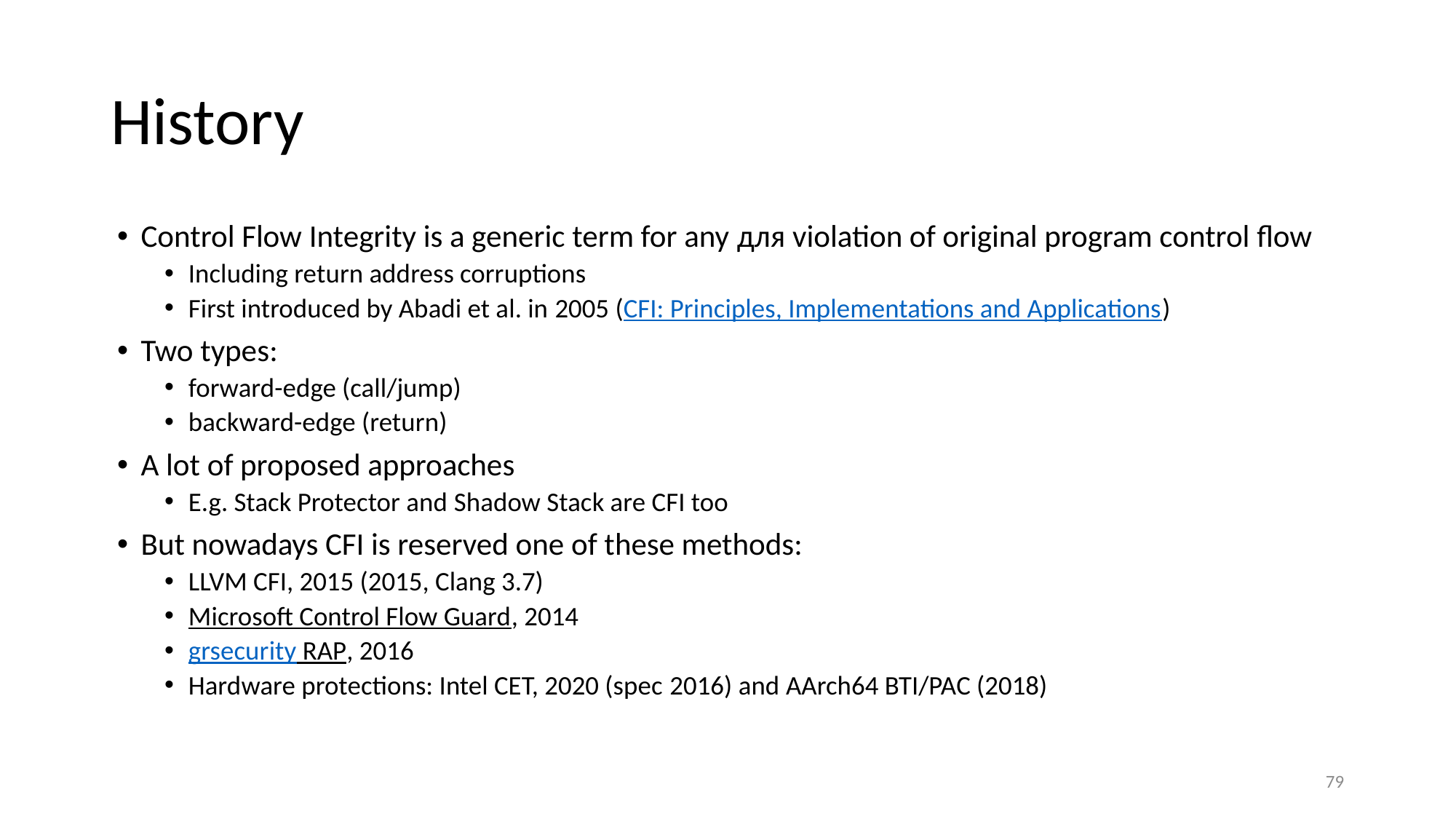

# History
Control Flow Integrity is a generic term for any для violation of original program control flow
Including return address corruptions
First introduced by Abadi et al. in 2005 (CFI: Principles, Implementations and Applications)
Two types:
forward-edge (call/jump)
backward-edge (return)
A lot of proposed approaches
E.g. Stack Protector and Shadow Stack are CFI too
But nowadays CFI is reserved one of these methods:
LLVM CFI, 2015 (2015, Clang 3.7)
Microsoft Control Flow Guard, 2014
grsecurity RAP, 2016
Hardware protections: Intel CET, 2020 (spec 2016) and AArch64 BTI/PAC (2018)

79